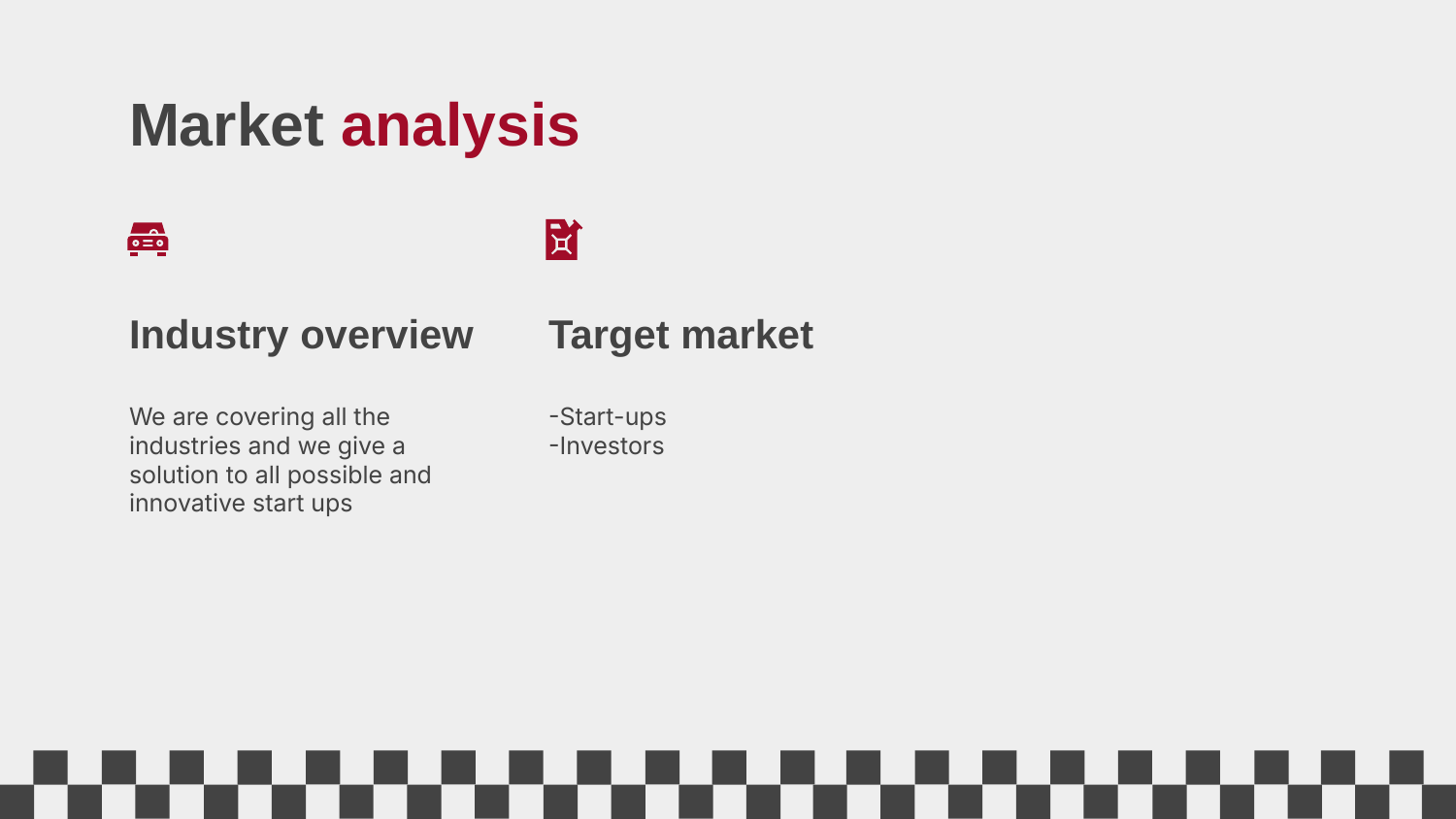

# Market analysis

Industry overview
Target market
We are covering all the industries and we give a solution to all possible and innovative start ups
-Start-ups
-Investors